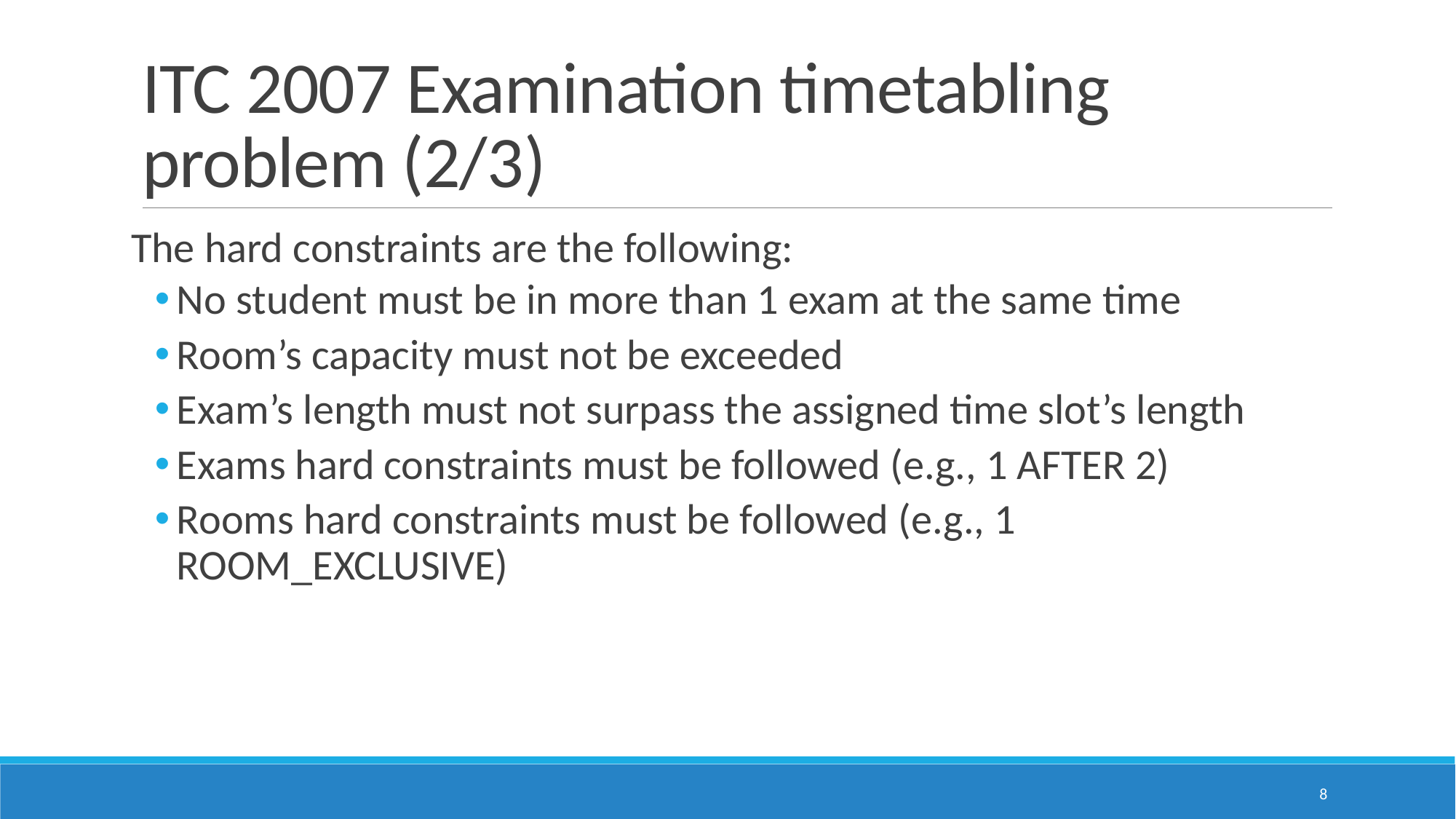

# ITC 2007 Examination timetabling problem (2/3)
The hard constraints are the following:
No student must be in more than 1 exam at the same time
Room’s capacity must not be exceeded
Exam’s length must not surpass the assigned time slot’s length
Exams hard constraints must be followed (e.g., 1 AFTER 2)
Rooms hard constraints must be followed (e.g., 1 ROOM_EXCLUSIVE)

8